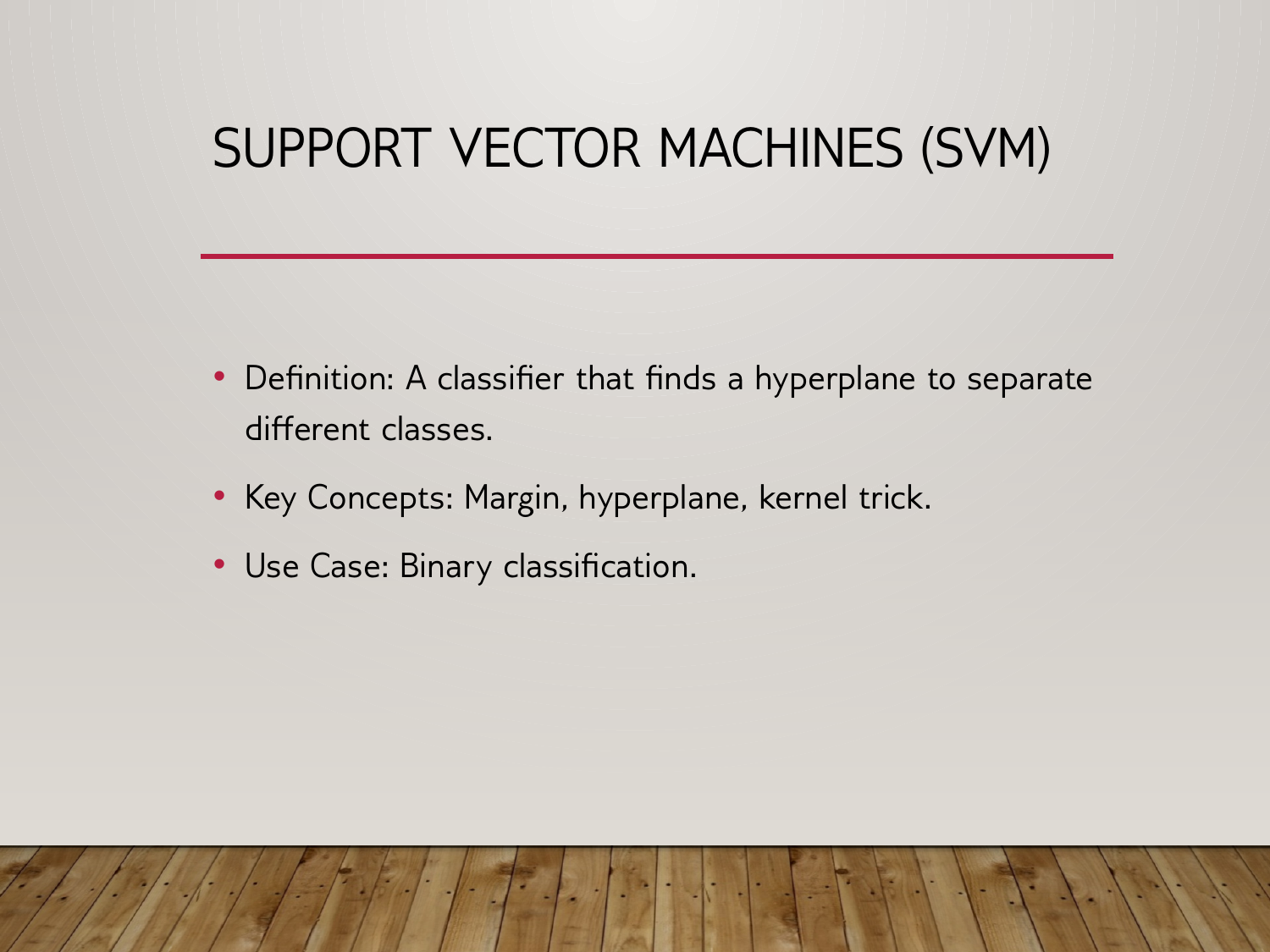

# Support Vector Machines (SVM)

Definition: A classifier that finds a hyperplane to separate different classes.
Key Concepts: Margin, hyperplane, kernel trick.
Use Case: Binary classification.